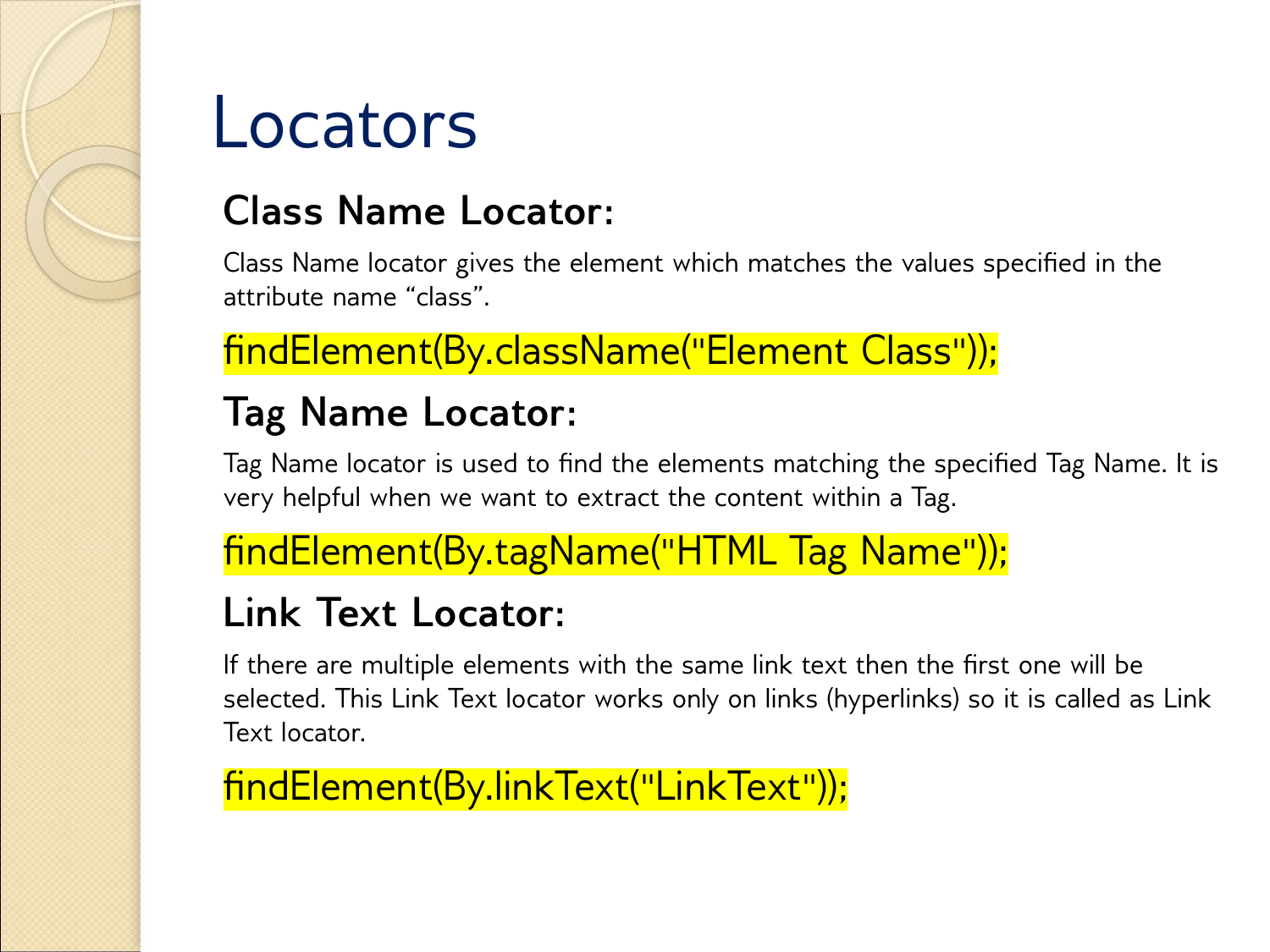

# Locators
Class Name Locator:
Class Name locator gives the element which matches the values specified in the attribute name “class”.
findElement(By.className("Element Class"));
Tag Name Locator:
Tag Name locator is used to find the elements matching the specified Tag Name. It is very helpful when we want to extract the content within a Tag.
findElement(By.tagName("HTML Tag Name"));
Link Text Locator:
If there are multiple elements with the same link text then the first one will be selected. This Link Text locator works only on links (hyperlinks) so it is called as Link Text locator.
findElement(By.linkText("LinkText"));